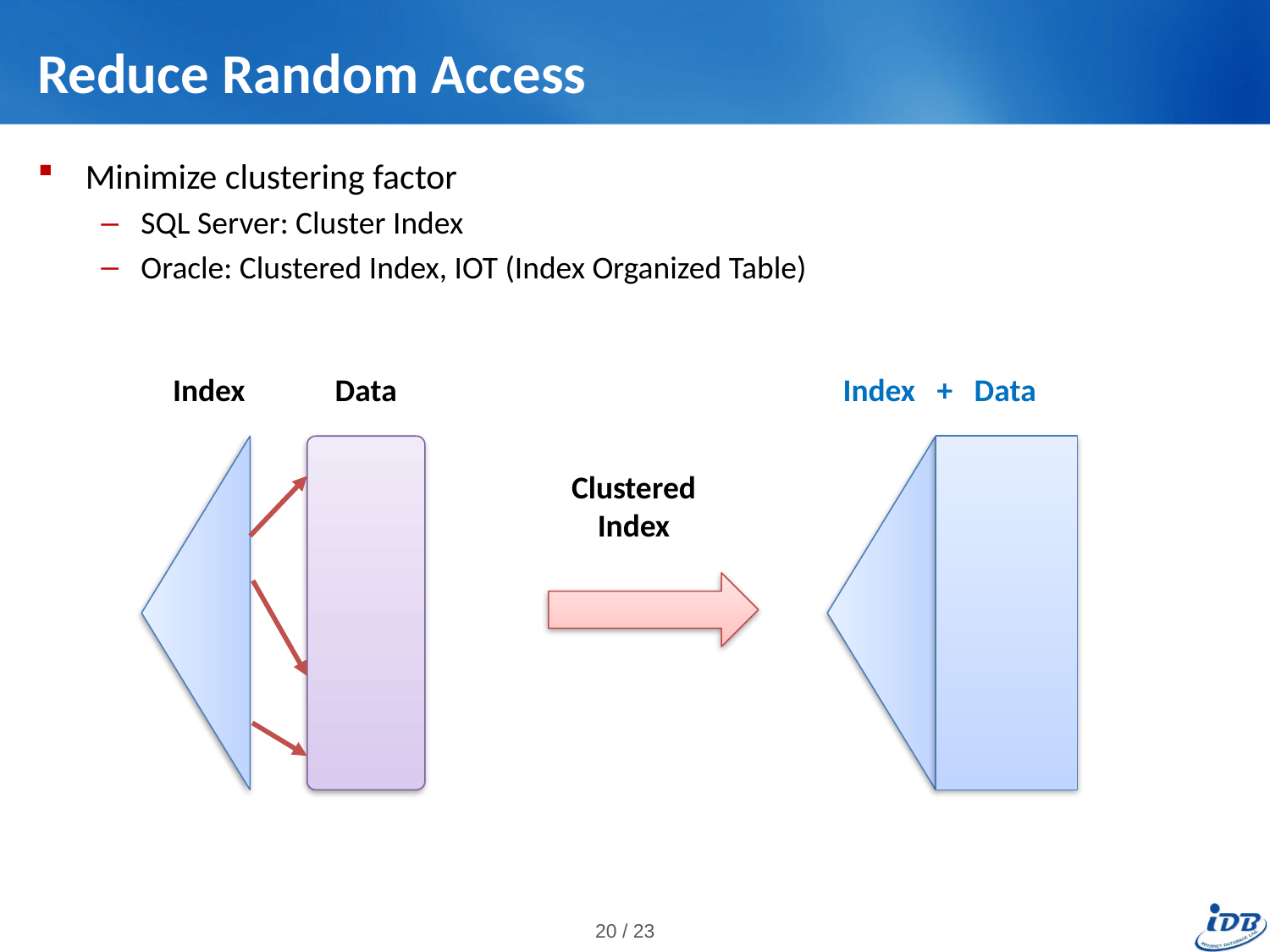

# Reduce Random Access
Minimize clustering factor
SQL Server: Cluster Index
Oracle: Clustered Index, IOT (Index Organized Table)
Index
Data
Index   +   Data

Clustered
Index